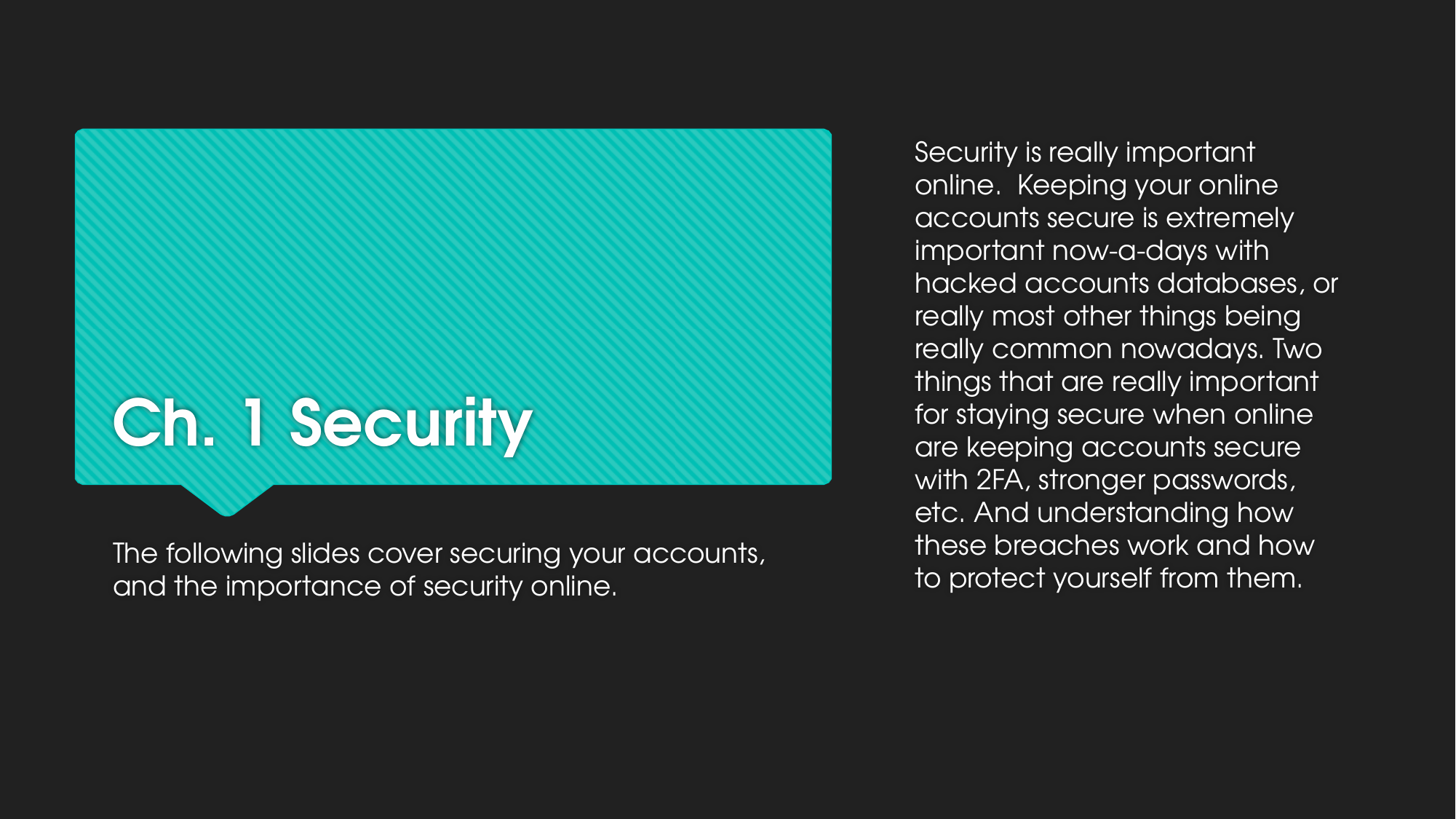

Security is really important online.  Keeping your online accounts secure is extremely important now-a-days with hacked accounts databases, or really most other things being really common nowadays. Two things that are really important for staying secure when online are keeping accounts secure with 2FA, stronger passwords, etc. And understanding how these breaches work and how to protect yourself from them.
# Ch. 1
Security
The following slides cover securing your accounts, and the importance of security online.